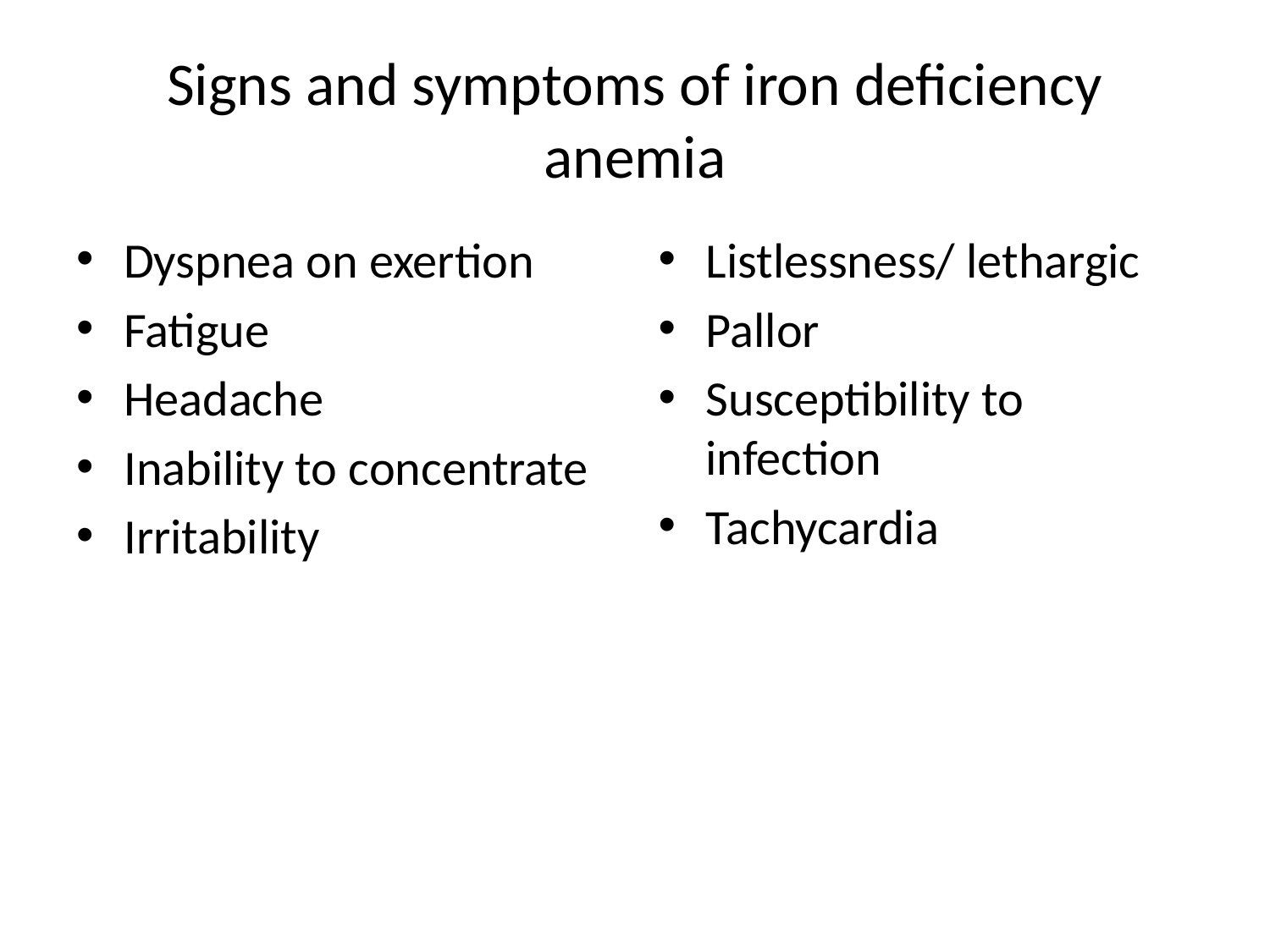

# Signs and symptoms of iron deficiency anemia
Dyspnea on exertion
Fatigue
Headache
Inability to concentrate
Irritability

Listlessness/ lethargic
Pallor
Susceptibility to infection
Tachycardia